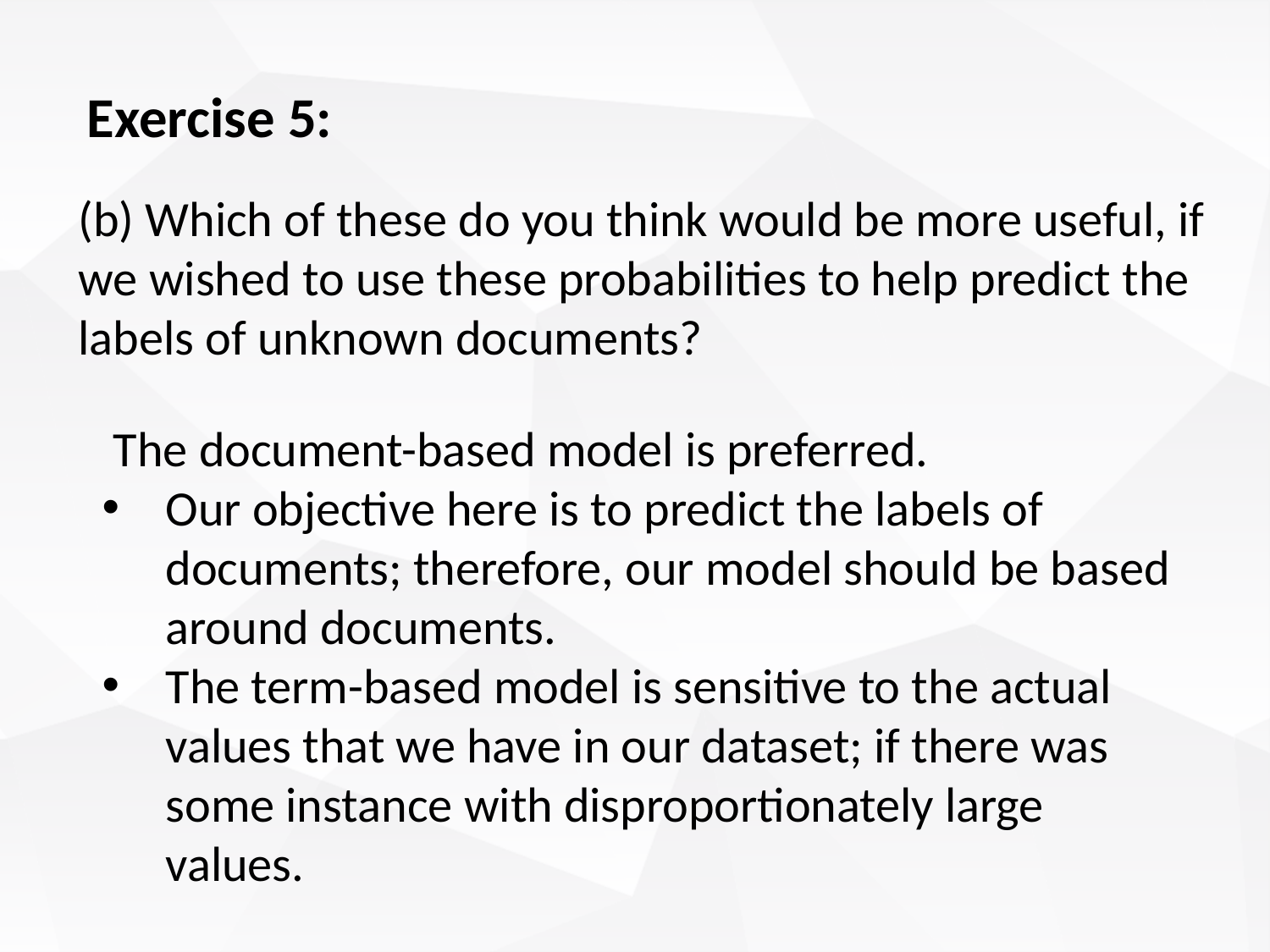

Exercise 5:

(b) Which of these do you think would be more useful, if we wished to use these probabilities to help predict the labels of unknown documents?
 The document-based model is preferred.
Our objective here is to predict the labels of documents; therefore, our model should be based around documents.
The term-based model is sensitive to the actual values that we have in our dataset; if there was some instance with disproportionately large values.